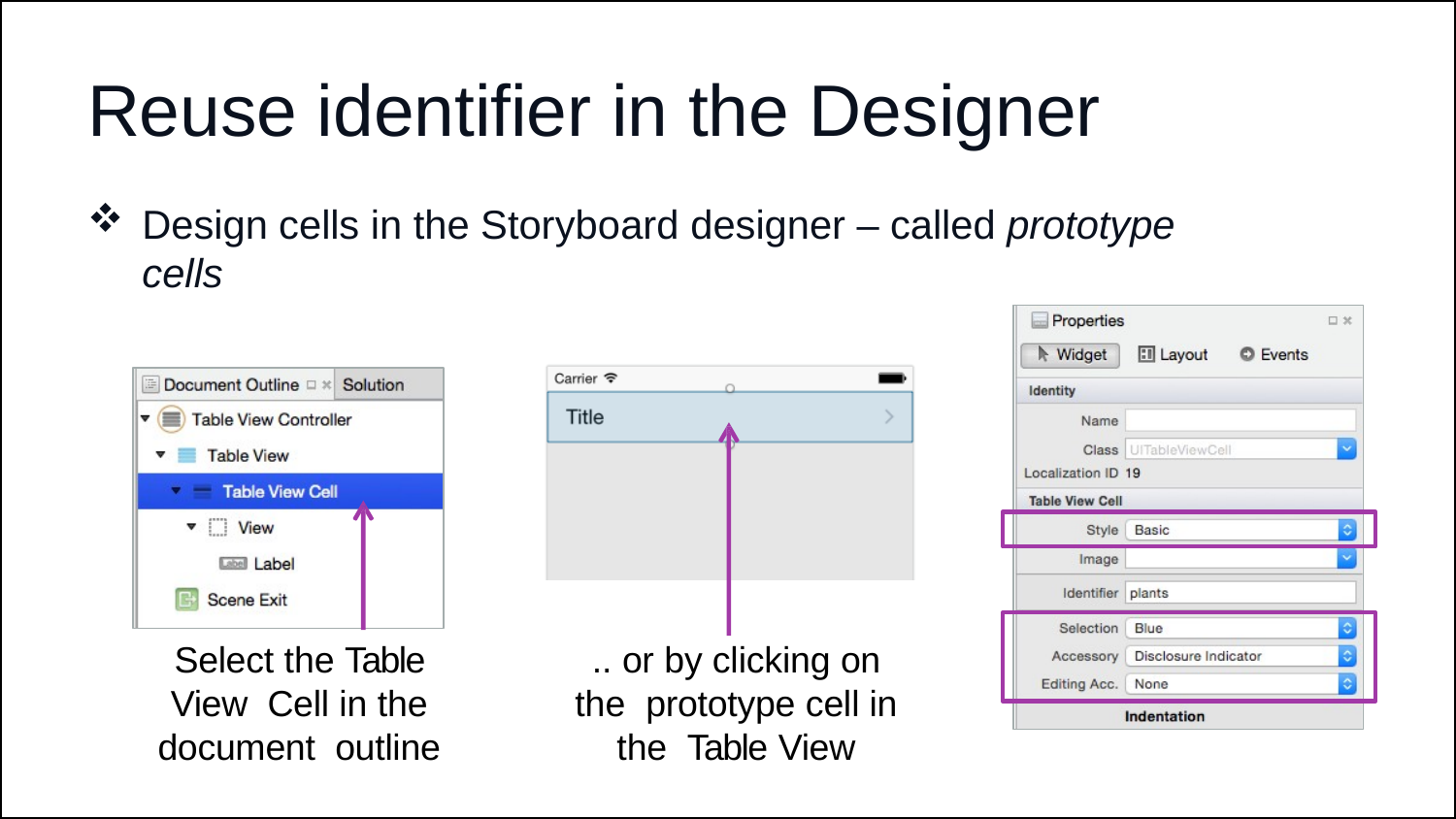

# Reuse identifier in the Designer
Design cells in the Storyboard designer – called prototype cells

Select the Table View  Cell in the document  outline
.. or by clicking on the  prototype cell in the  Table View